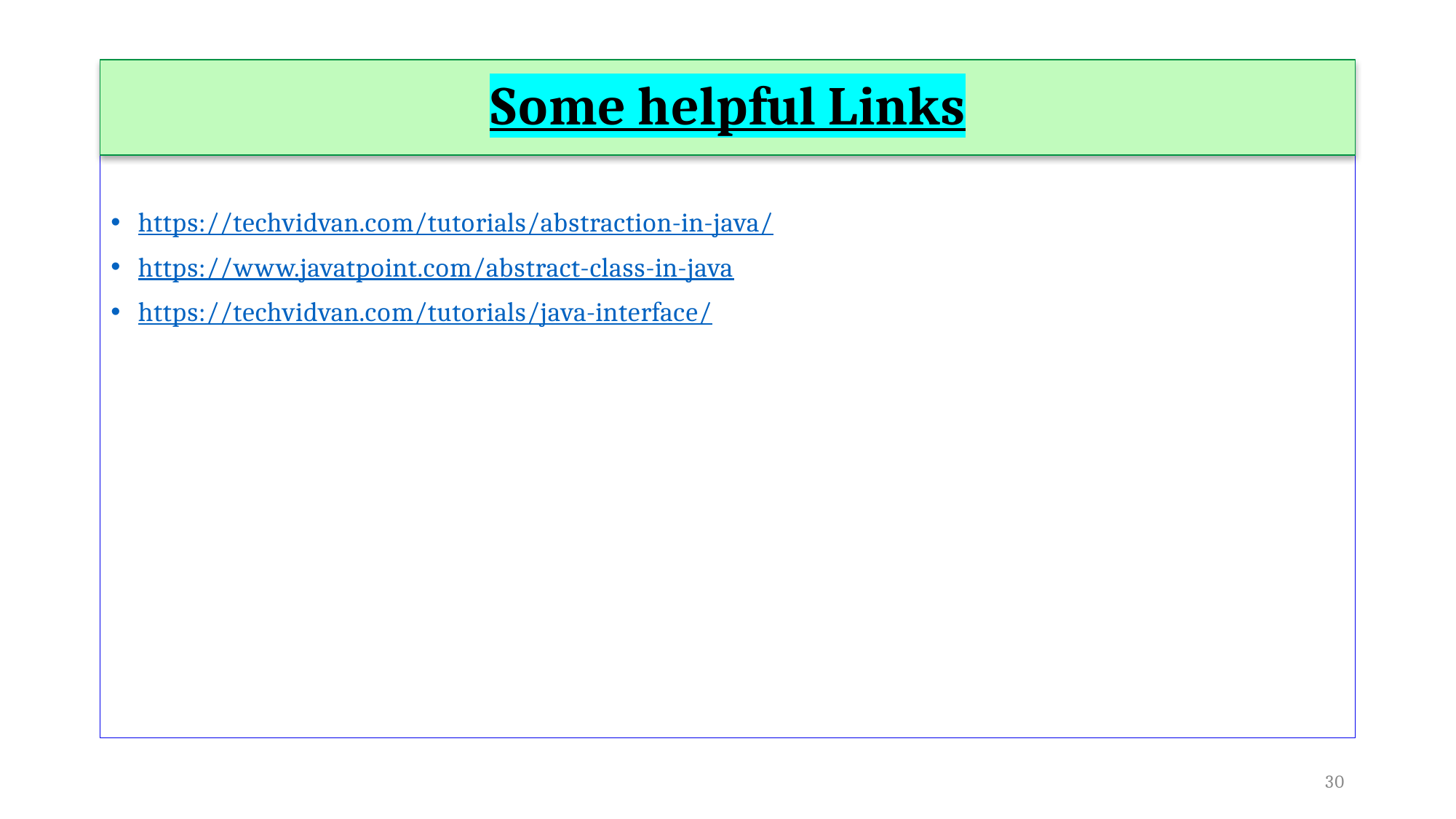

Some helpful Links

https://techvidvan.com/tutorials/abstraction-in-java/
https://www.javatpoint.com/abstract-class-in-java
https://techvidvan.com/tutorials/java-interface/

30